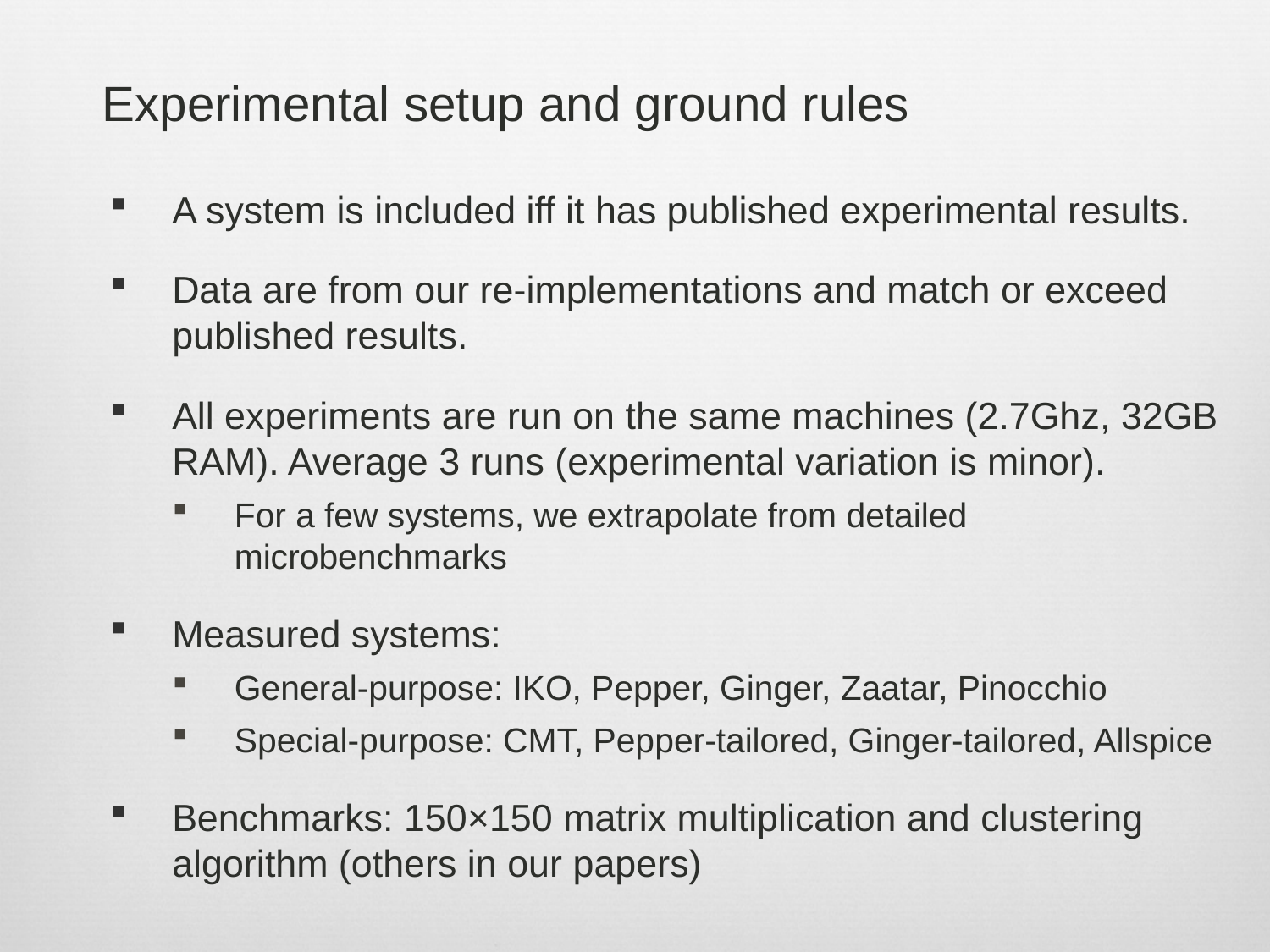

Experimental setup and ground rules
A system is included iff it has published experimental results.
Data are from our re-implementations and match or exceed published results.
All experiments are run on the same machines (2.7Ghz, 32GB RAM). Average 3 runs (experimental variation is minor).
For a few systems, we extrapolate from detailed microbenchmarks
Measured systems:
General-purpose: IKO, Pepper, Ginger, Zaatar, Pinocchio
Special-purpose: CMT, Pepper-tailored, Ginger-tailored, Allspice
Benchmarks: 150×150 matrix multiplication and clustering algorithm (others in our papers)